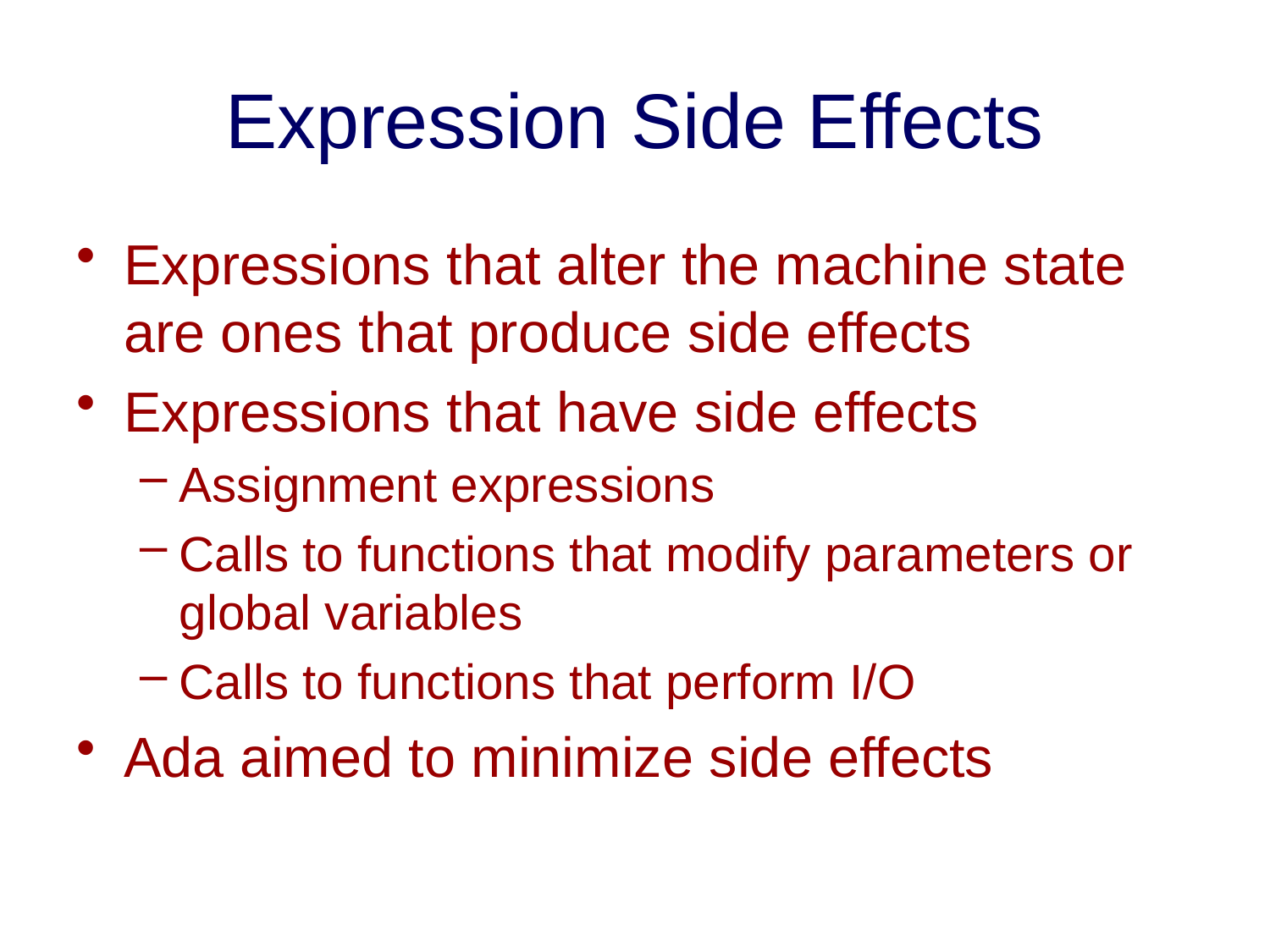

# Expression Side Effects
Expressions that alter the machine state are ones that produce side effects
Expressions that have side effects
Assignment expressions
Calls to functions that modify parameters or global variables
Calls to functions that perform I/O
Ada aimed to minimize side effects